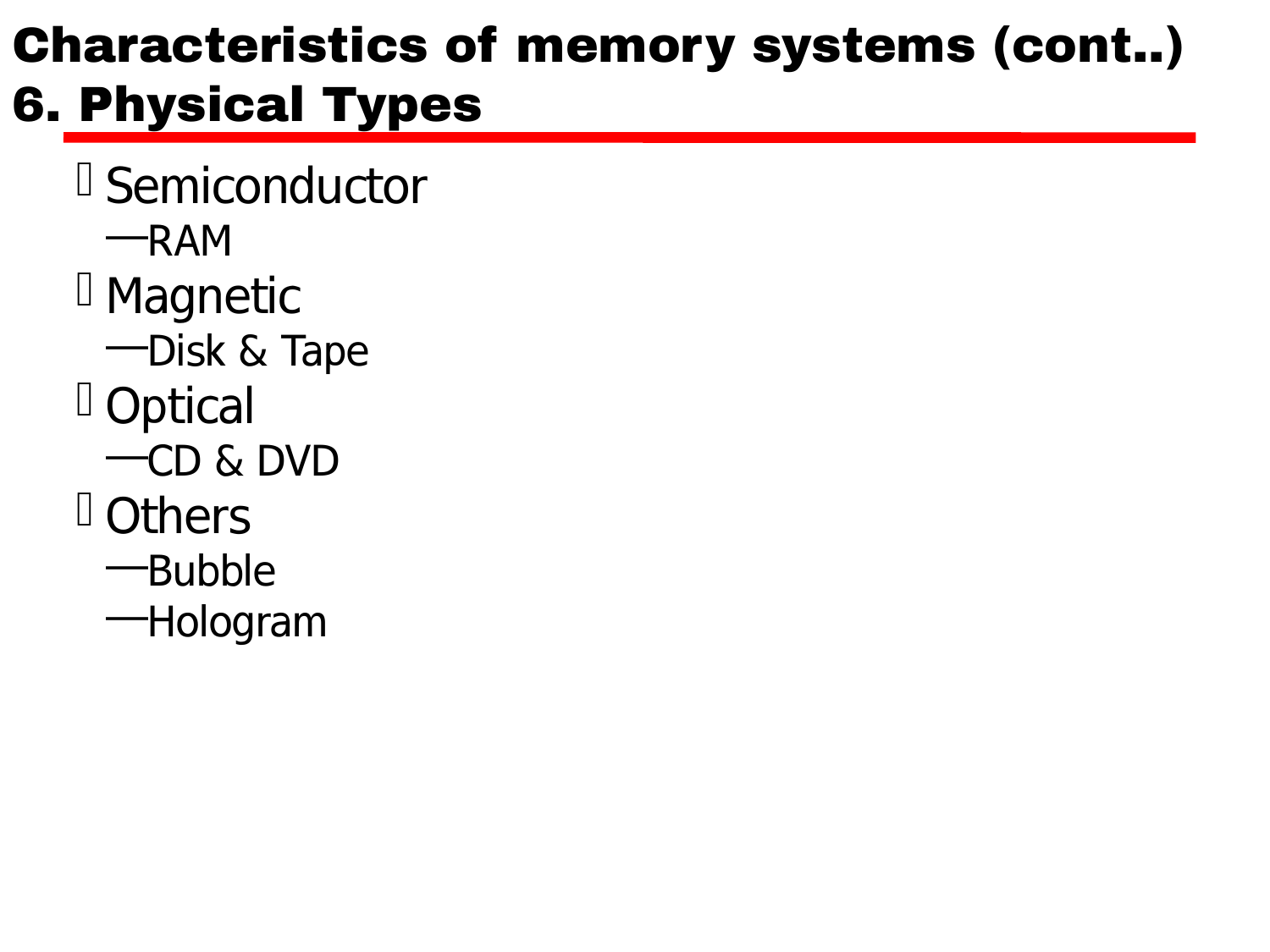

Characteristics of memory systems (cont..)
6. Physical Types
Semiconductor
RAM
Magnetic
Disk & Tape
Optical
CD & DVD
Others
Bubble
Hologram